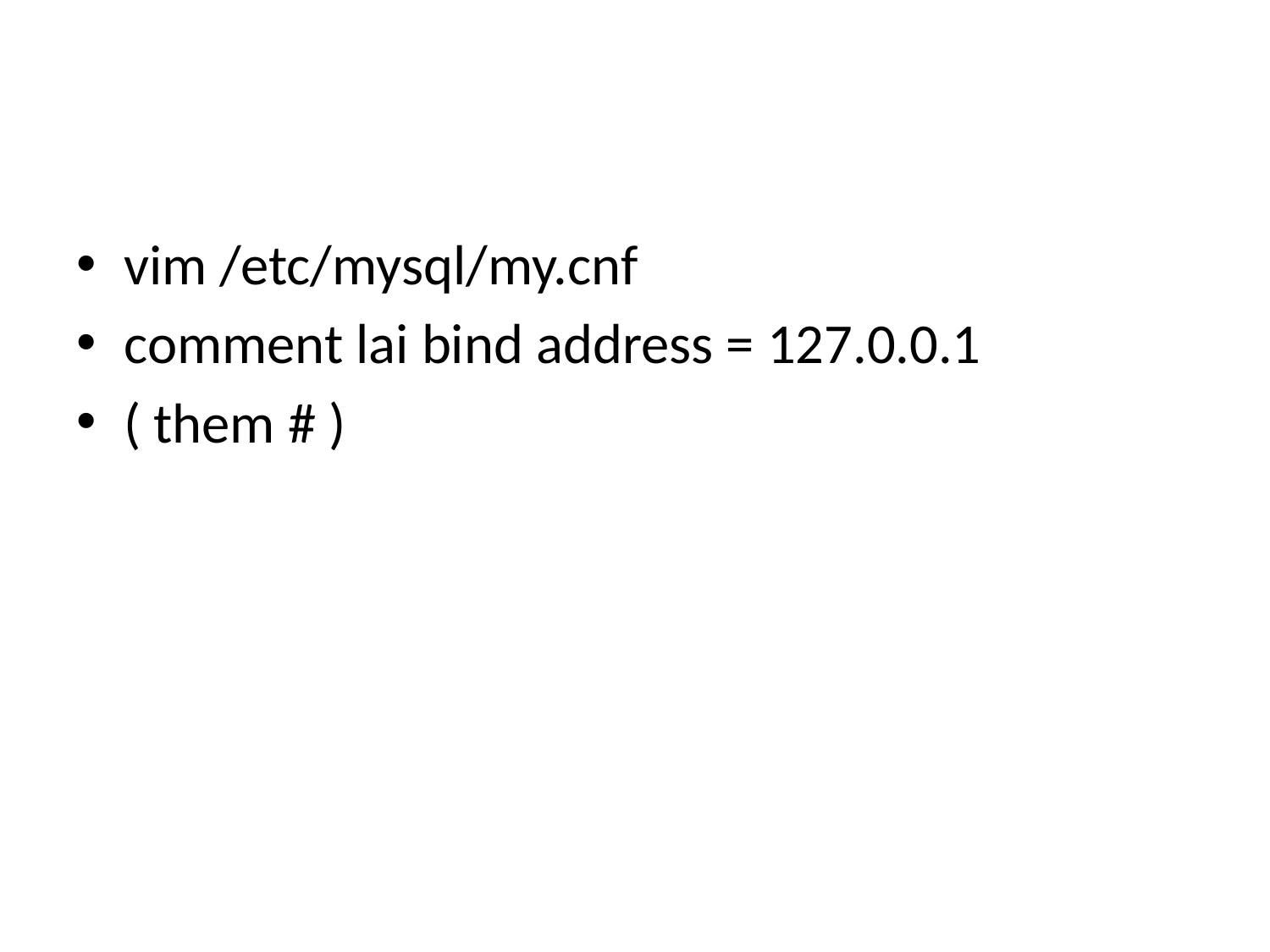

#
vim /etc/mysql/my.cnf
comment lai bind address = 127.0.0.1
( them # )